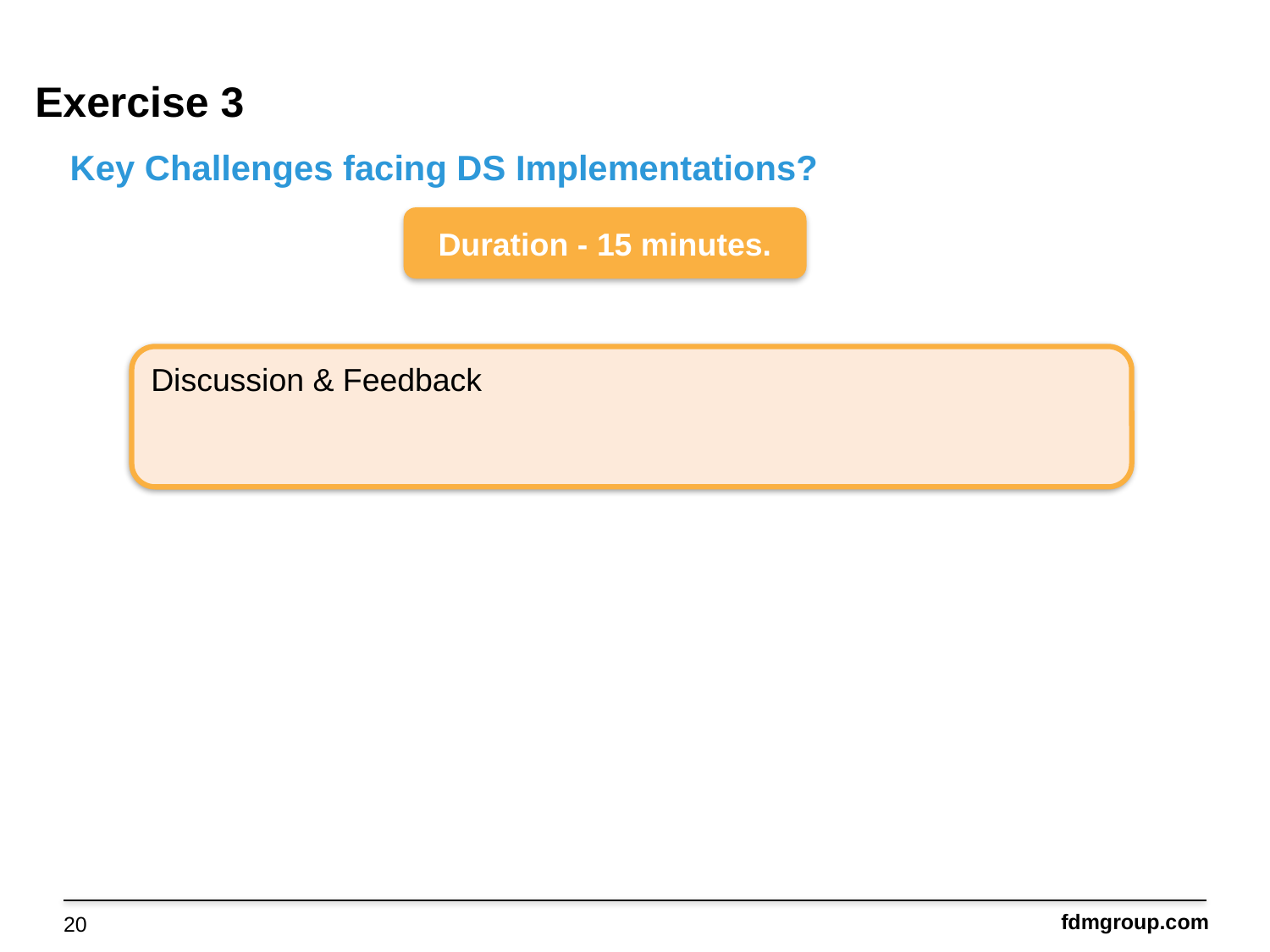

Exercise 3
Key Challenges facing DS Implementations?
Duration - 15 minutes.
Discussion & Feedback

20